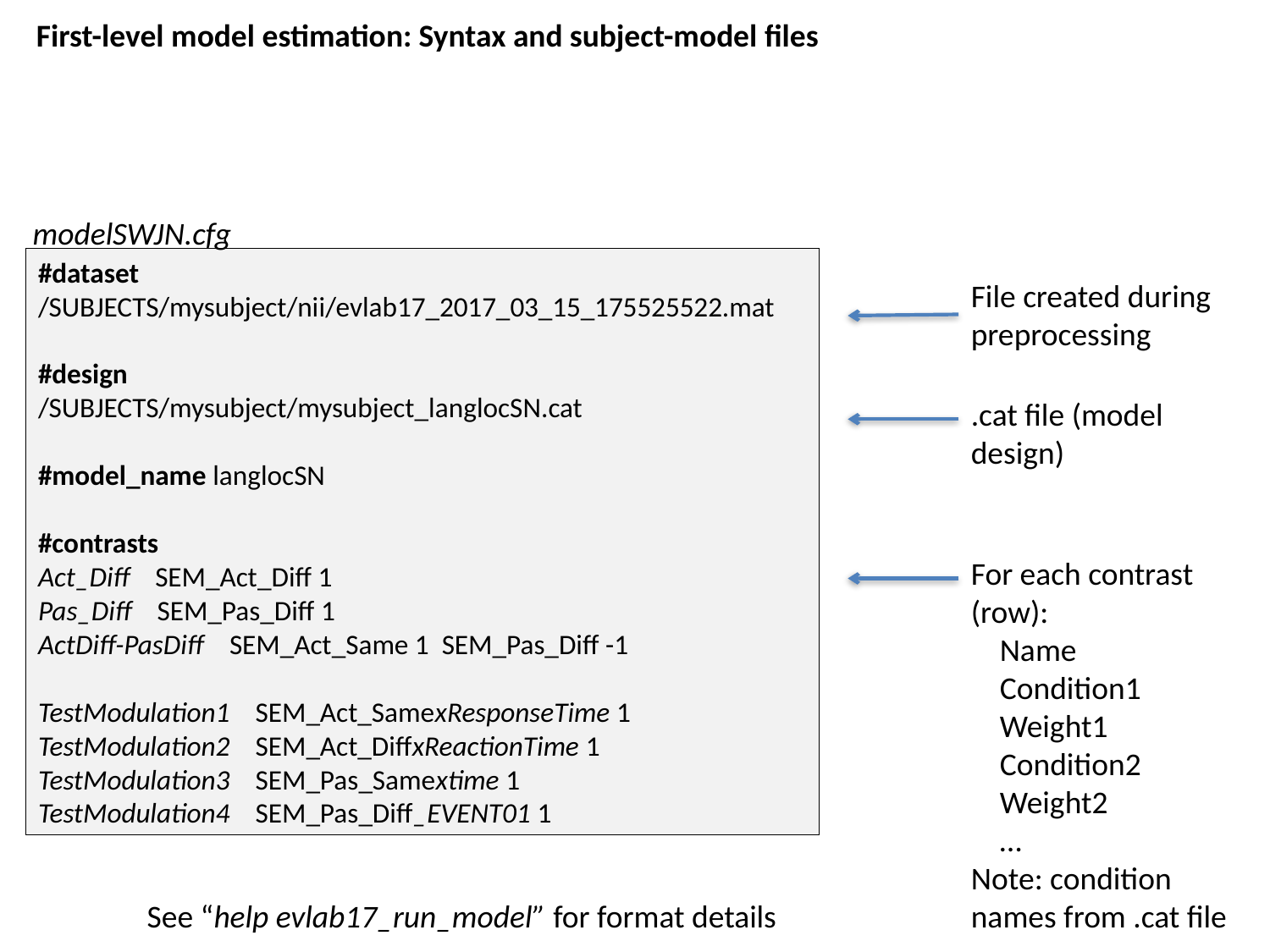

First-level model estimation: Syntax and subject-model files
modelSWJN.cfg
#dataset
/SUBJECTS/mysubject/nii/evlab17_2017_03_15_175525522.mat

#design
/SUBJECTS/mysubject/mysubject_langlocSN.cat

#model_name langlocSN

#contrasts
Act_Diff    SEM_Act_Diff 1
Pas_Diff    SEM_Pas_Diff 1
ActDiff-PasDiff    SEM_Act_Same 1  SEM_Pas_Diff -1
TestModulation1    SEM_Act_SamexResponseTime 1
TestModulation2    SEM_Act_DiffxReactionTime 1
TestModulation3    SEM_Pas_Samextime 1
TestModulation4    SEM_Pas_Diff_EVENT01 1
File created during preprocessing
.cat file (model design)
For each contrast (row):
    Name
    Condition1
    Weight1
    Condition2
    Weight2
    …
Note: condition names from .cat file
See “help evlab17_run_model” for format details